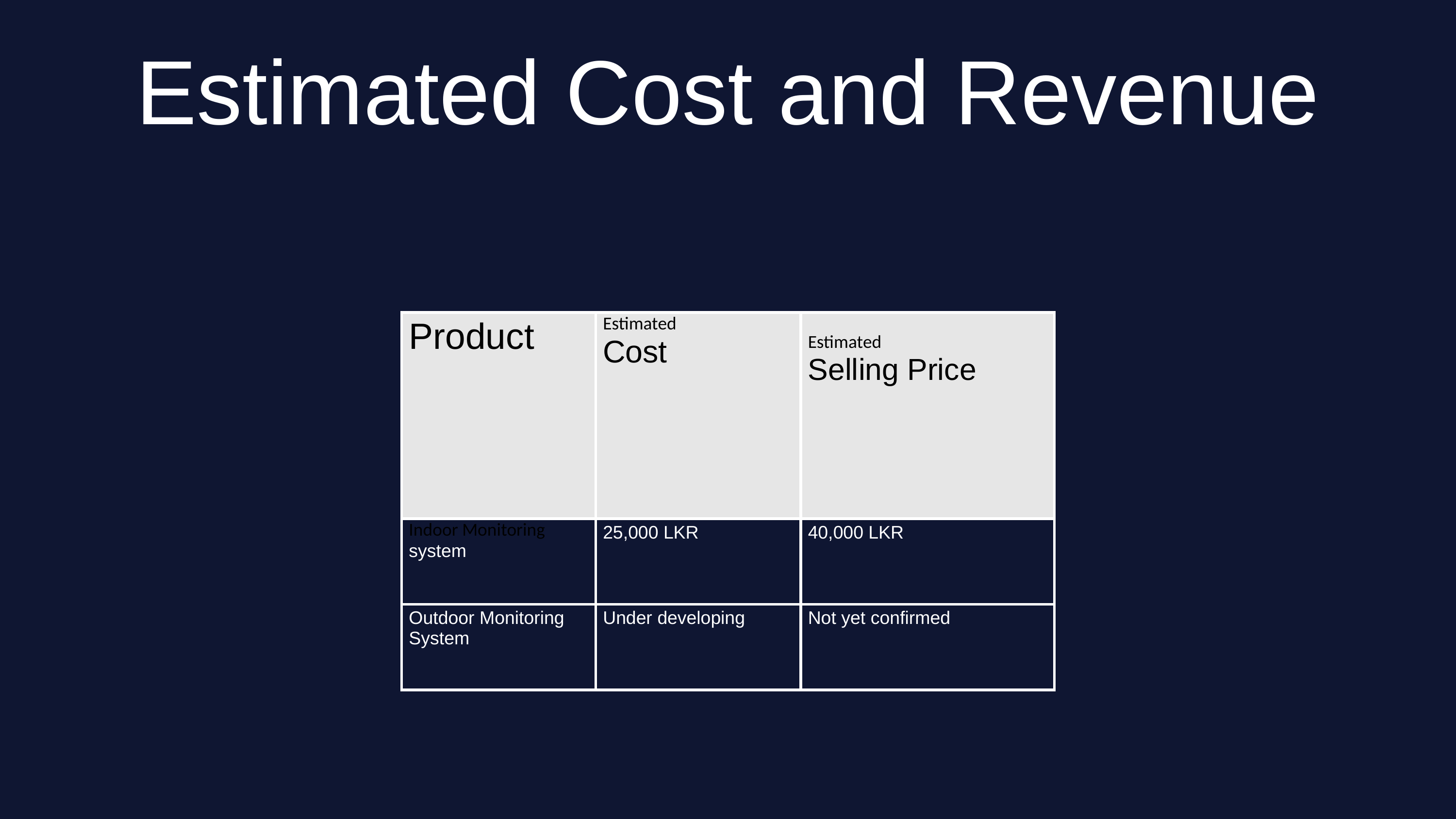

Estimated Cost and Revenue
| Product | Estimated Cost | Estimated Selling Price |
| --- | --- | --- |
| Indoor Monitoring system | 25,000 LKR | 40,000 LKR |
| Outdoor Monitoring System | Under developing | Not yet confirmed |